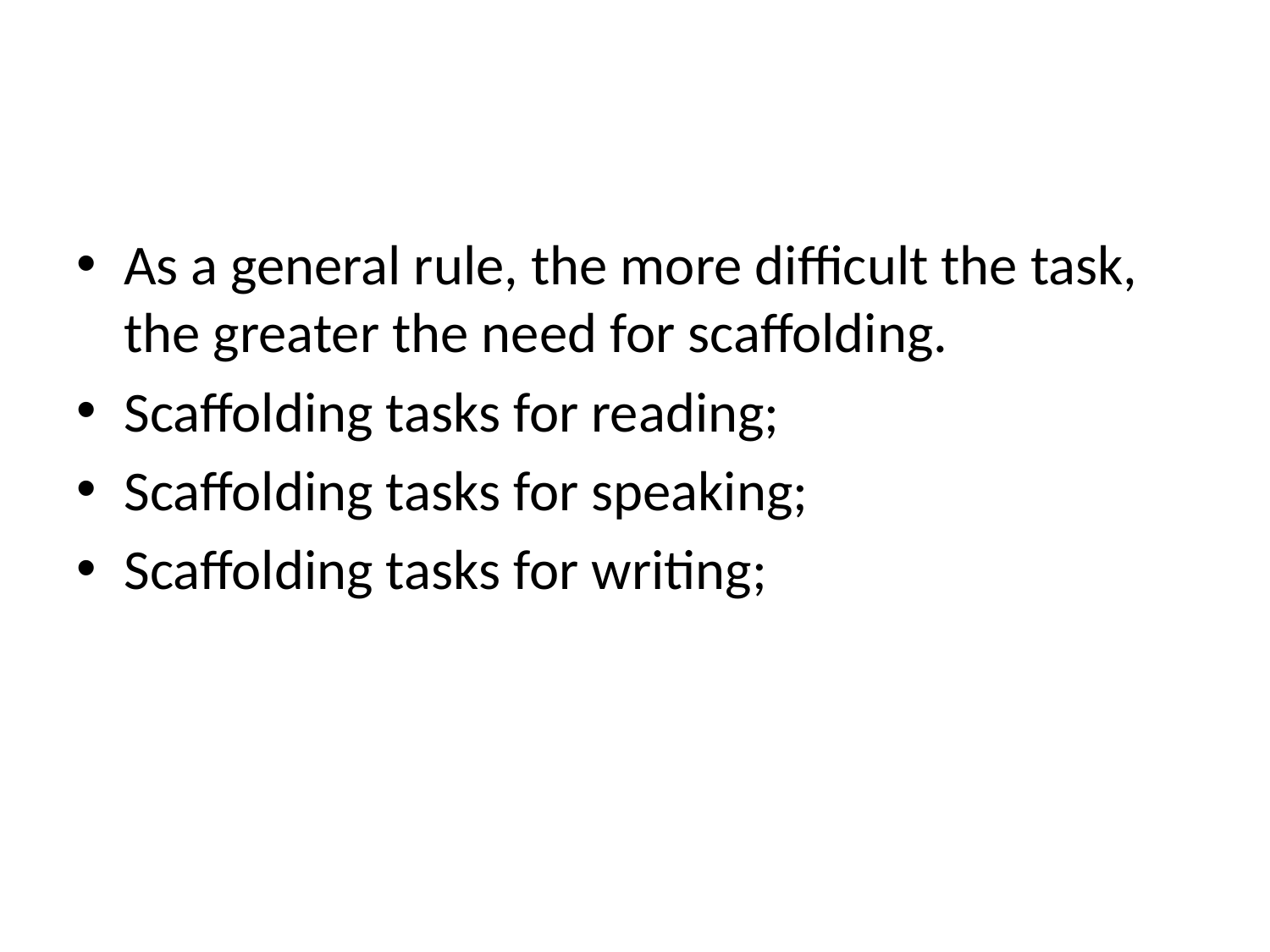

#
As a general rule, the more difficult the task, the greater the need for scaffolding.
Scaffolding tasks for reading;
Scaffolding tasks for speaking;
Scaffolding tasks for writing;